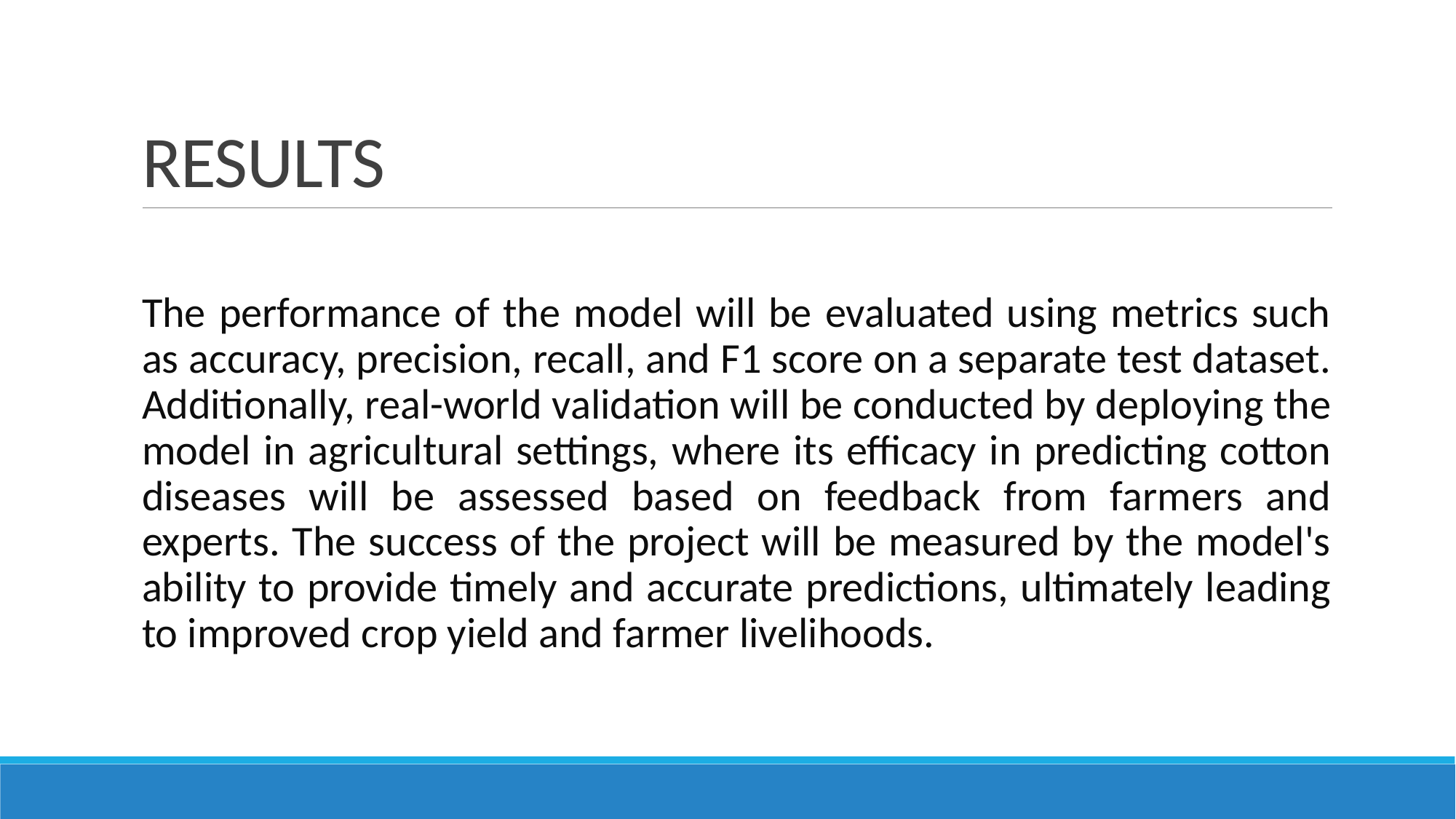

# RESULTS

The performance of the model will be evaluated using metrics such as accuracy, precision, recall, and F1 score on a separate test dataset. Additionally, real-world validation will be conducted by deploying the model in agricultural settings, where its efficacy in predicting cotton diseases will be assessed based on feedback from farmers and experts. The success of the project will be measured by the model's ability to provide timely and accurate predictions, ultimately leading to improved crop yield and farmer livelihoods.